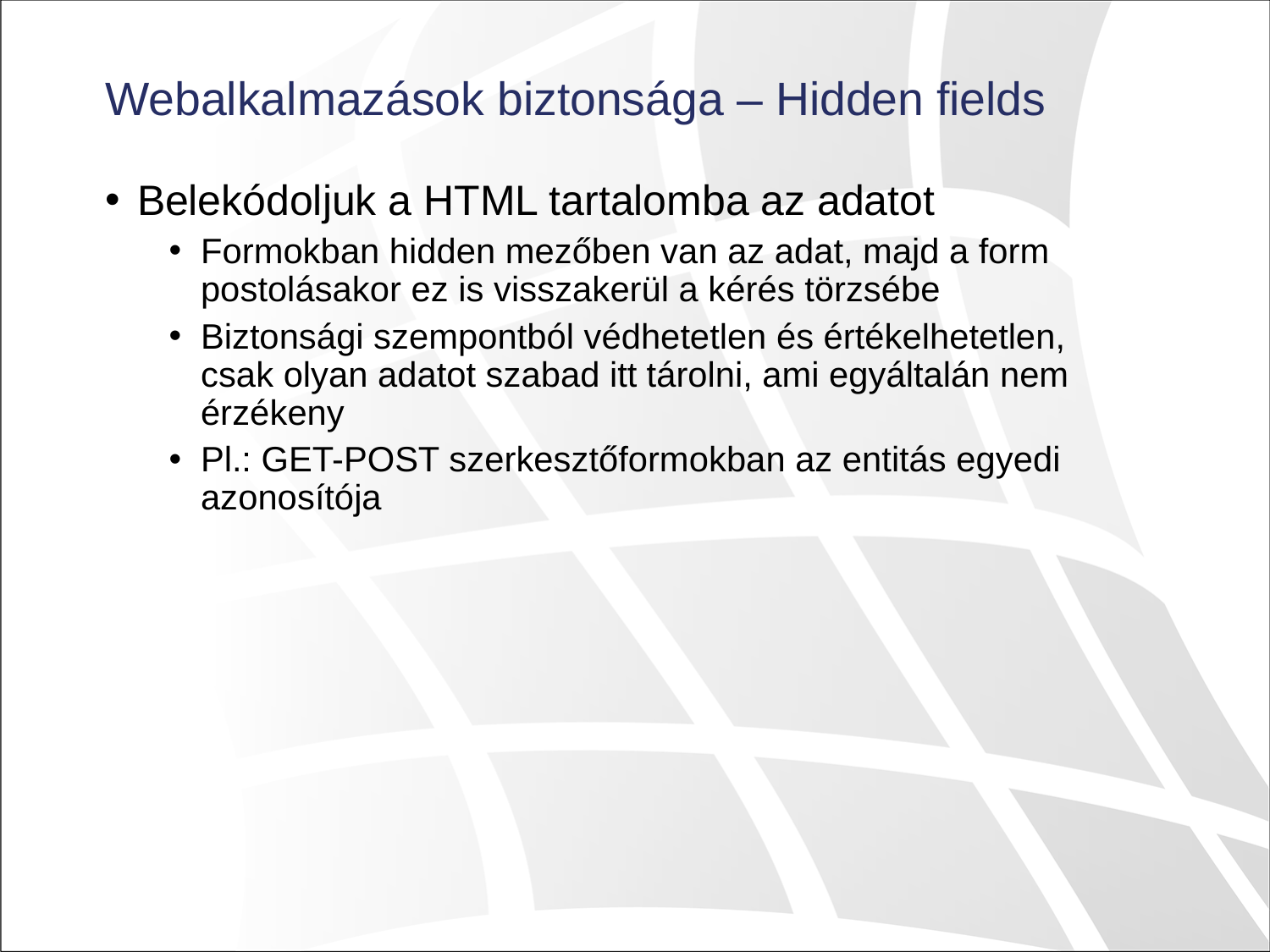

# Webalkalmazások biztonsága – Hidden fields
Belekódoljuk a HTML tartalomba az adatot
Formokban hidden mezőben van az adat, majd a form postolásakor ez is visszakerül a kérés törzsébe
Biztonsági szempontból védhetetlen és értékelhetetlen, csak olyan adatot szabad itt tárolni, ami egyáltalán nem érzékeny
Pl.: GET-POST szerkesztőformokban az entitás egyedi azonosítója